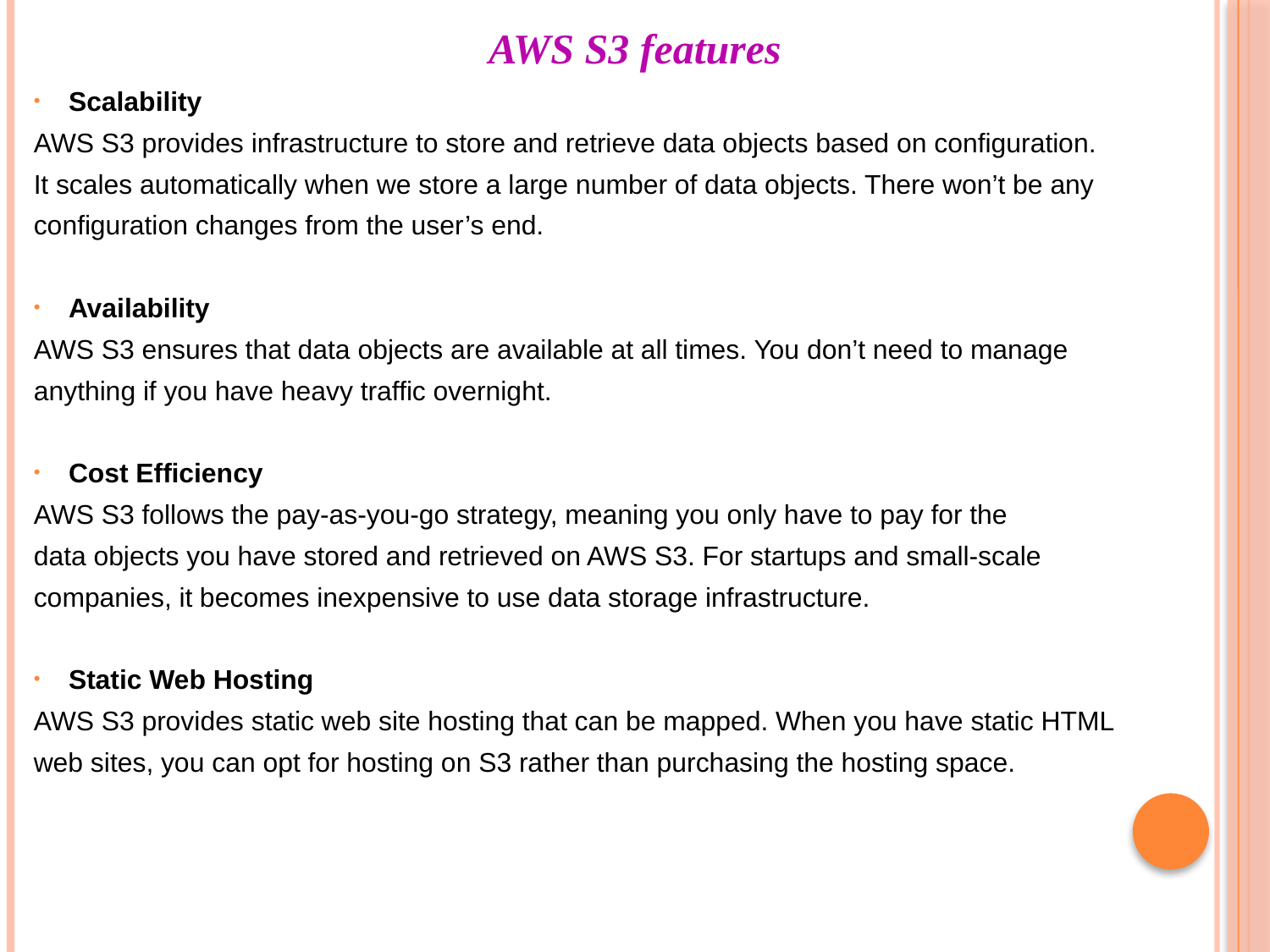

# AWS S3 features
Scalability
AWS S3 provides infrastructure to store and retrieve data objects based on configuration.
It scales automatically when we store a large number of data objects. There won’t be any
configuration changes from the user’s end.

Availability
AWS S3 ensures that data objects are available at all times. You don’t need to manage
anything if you have heavy traffic overnight.

Cost Efficiency
AWS S3 follows the pay-as-you-go strategy, meaning you only have to pay for the
data objects you have stored and retrieved on AWS S3. For startups and small-scale
companies, it becomes inexpensive to use data storage infrastructure.

Static Web Hosting
AWS S3 provides static web site hosting that can be mapped. When you have static HTML
web sites, you can opt for hosting on S3 rather than purchasing the hosting space.